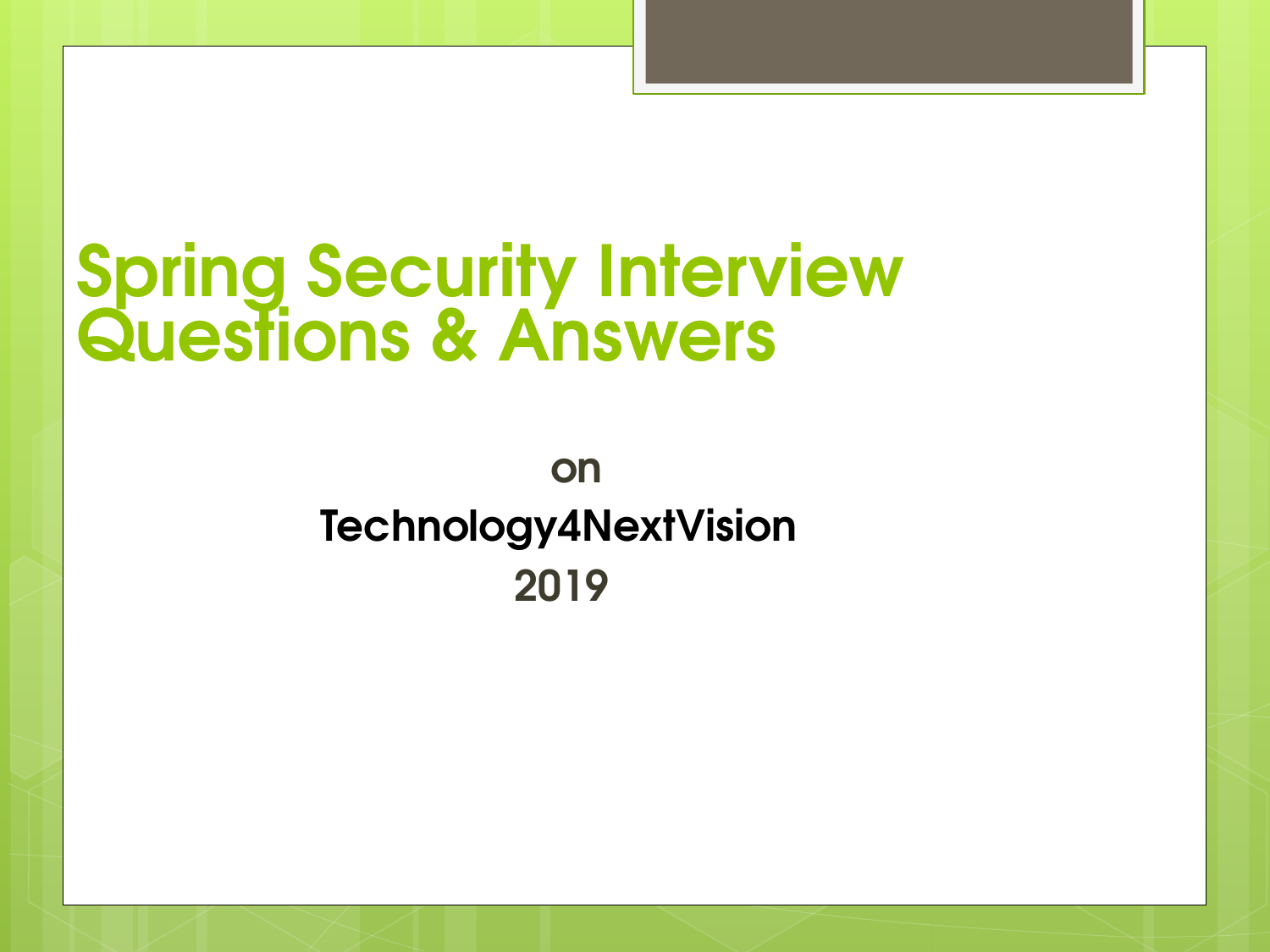

# Spring Security Interview Questions & Answers
                                        on
                     Technology4NextVision
                                     2019